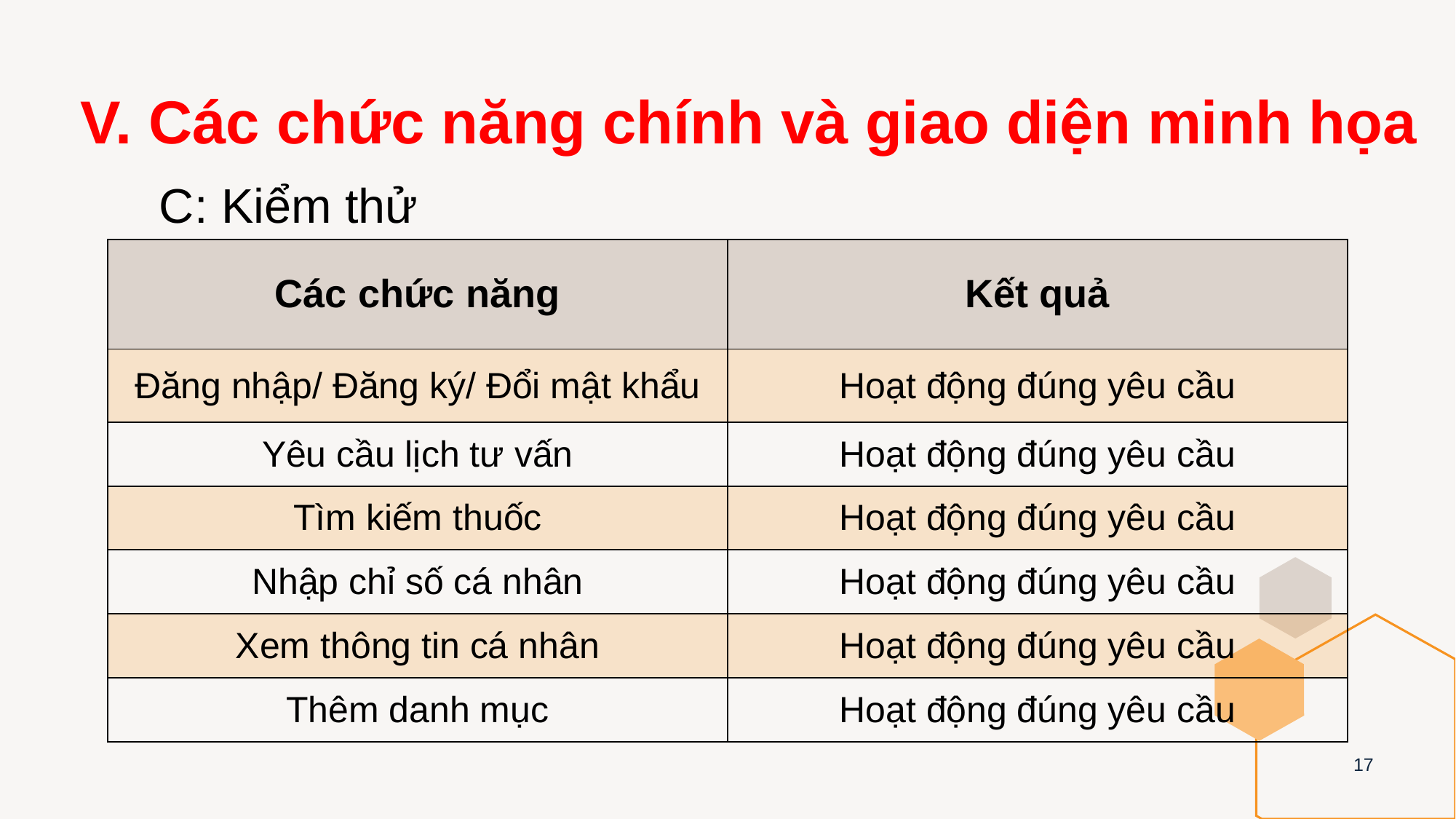

# V. Các chức năng chính và giao diện minh họa
C: Kiểm thử
| Các chức năng | Kết quả |
| --- | --- |
| Đăng nhập/ Đăng ký/ Đổi mật khẩu | Hoạt động đúng yêu cầu |
| Yêu cầu lịch tư vấn | Hoạt động đúng yêu cầu |
| Tìm kiếm thuốc | Hoạt động đúng yêu cầu |
| Nhập chỉ số cá nhân | Hoạt động đúng yêu cầu |
| Xem thông tin cá nhân | Hoạt động đúng yêu cầu |
| Thêm danh mục | Hoạt động đúng yêu cầu |
17